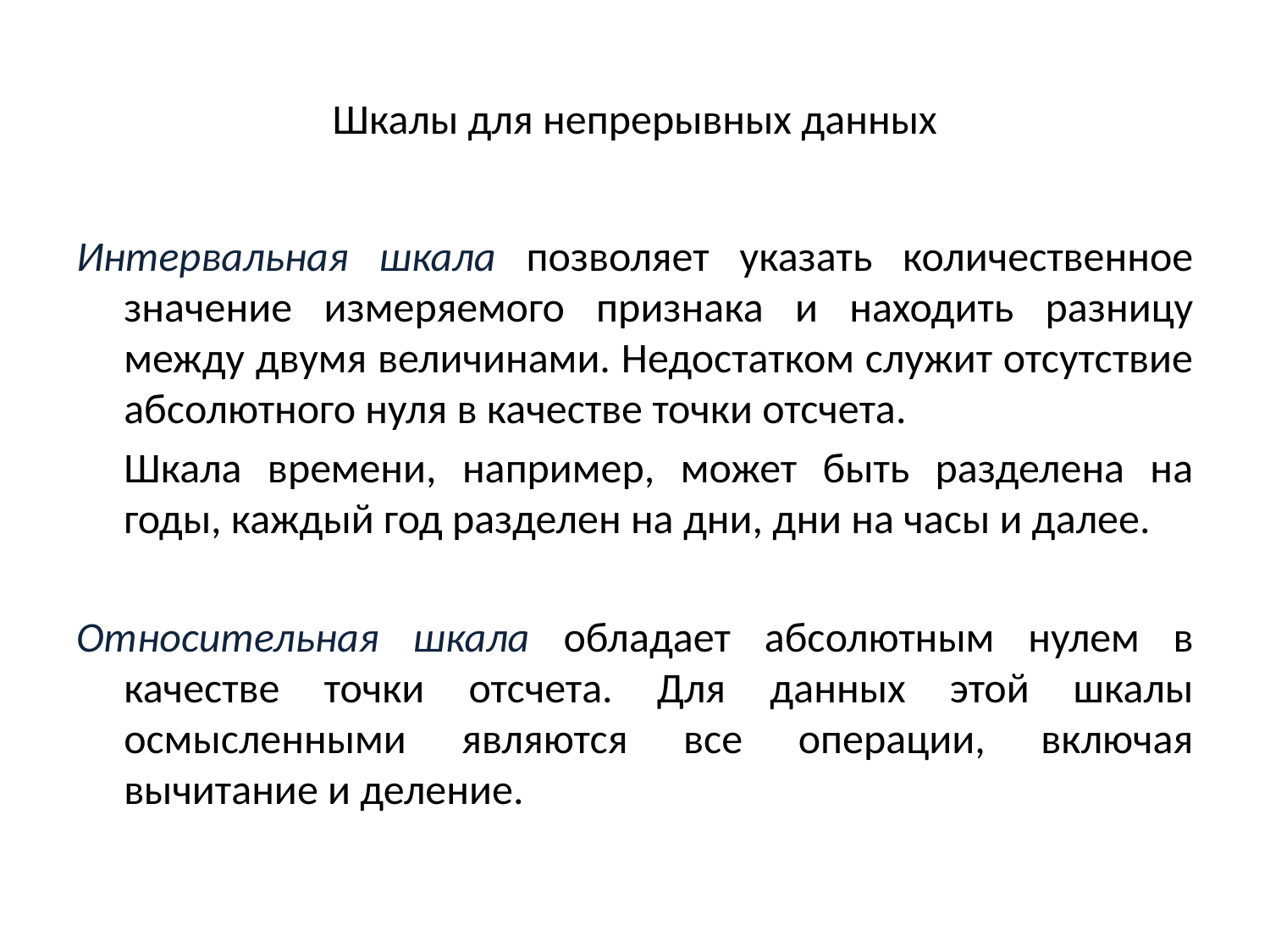

# Шкалы для непрерывных данных
Интервальная шкала позволяет указать количественное значение измеряемого признака и находить разницу между двумя величинами. Недостатком служит отсутствие абсолютного нуля в качестве точки отсчета.
	Шкала времени, например, может быть разделена на годы, каждый год разделен на дни, дни на часы и далее.

Относительная шкала обладает абсолютным нулем в качестве точки отсчета. Для данных этой шкалы осмысленными являются все операции, включая вычитание и деление.